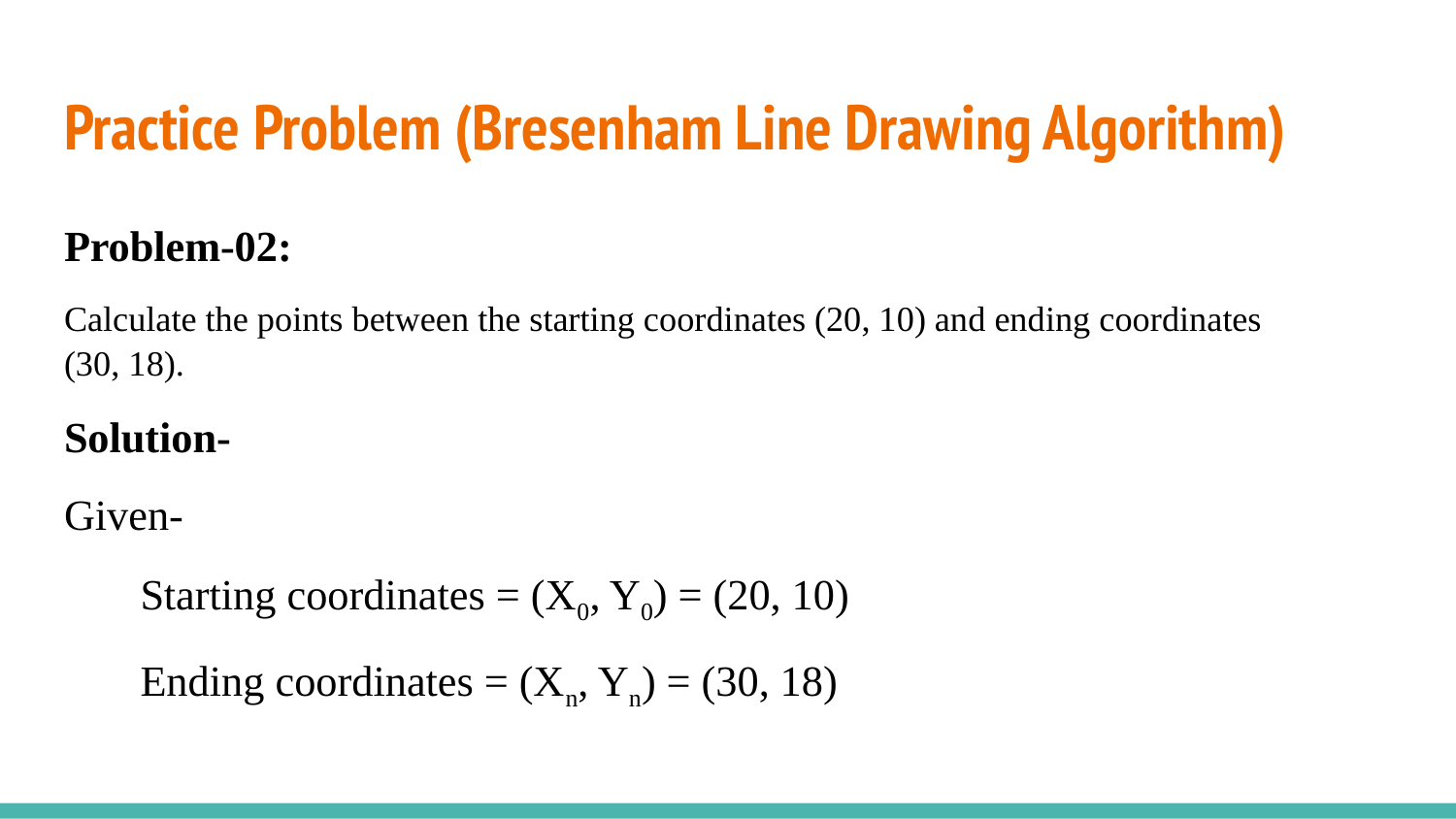

# Practice Problem (Bresenham Line Drawing Algorithm)
Problem-02:
Calculate the points between the starting coordinates (20, 10) and ending coordinates (30, 18).
Solution-
Given-
Starting coordinates = (X0, Y0) = (20, 10)
Ending coordinates = (Xn, Yn) = (30, 18)

16